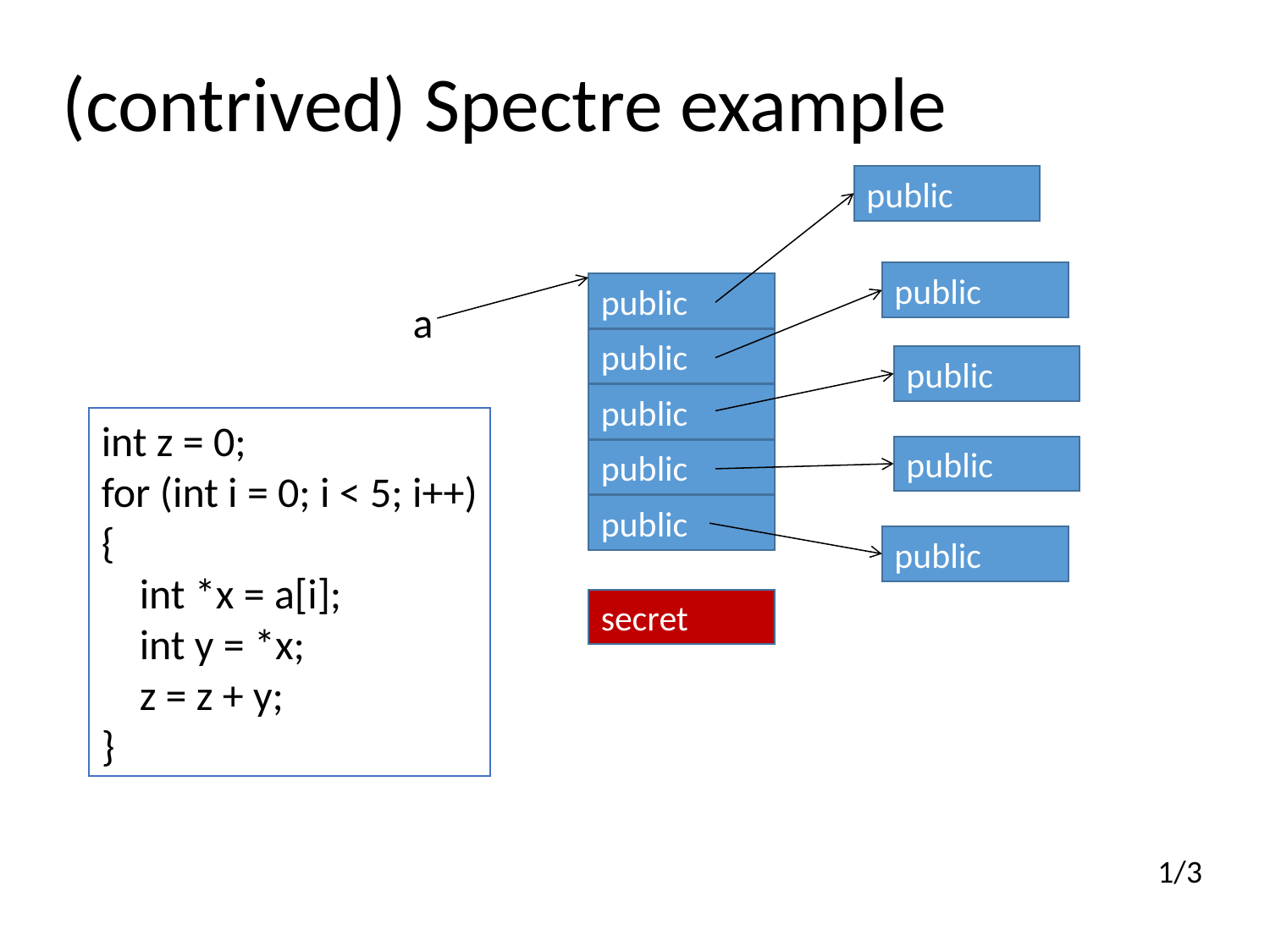

# (contrived) Spectre example
public
public
public
a
public
public
public
int z = 0;
for (int i = 0; i < 5; i++)
{
    int *x = a[i];
    int y = *x;
    z = z + y;
}
public
public
public
public
secret
1/3